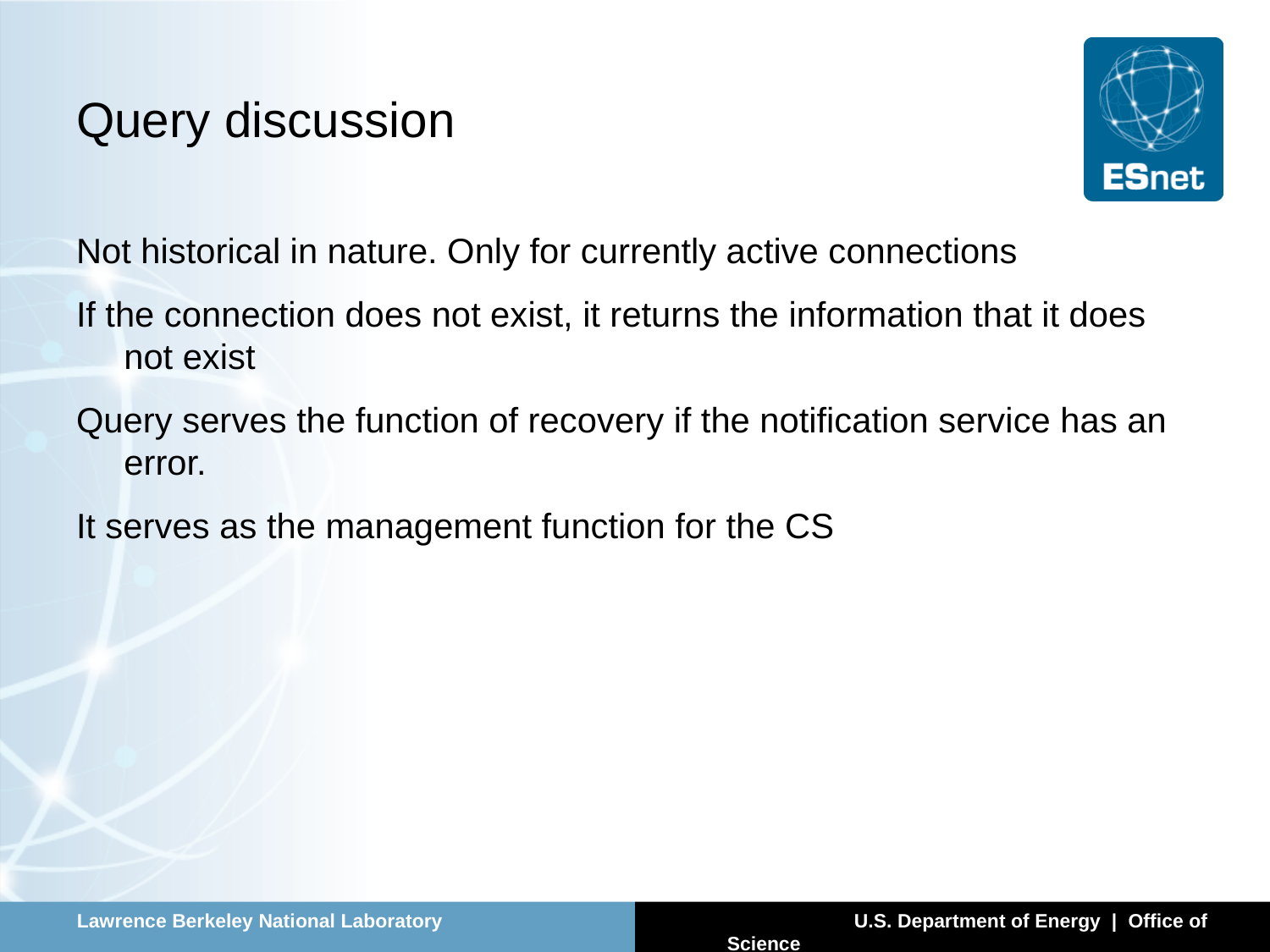

# Query discussion
Not historical in nature. Only for currently active connections
If the connection does not exist, it returns the information that it does not exist
Query serves the function of recovery if the notification service has an error.
It serves as the management function for the CS